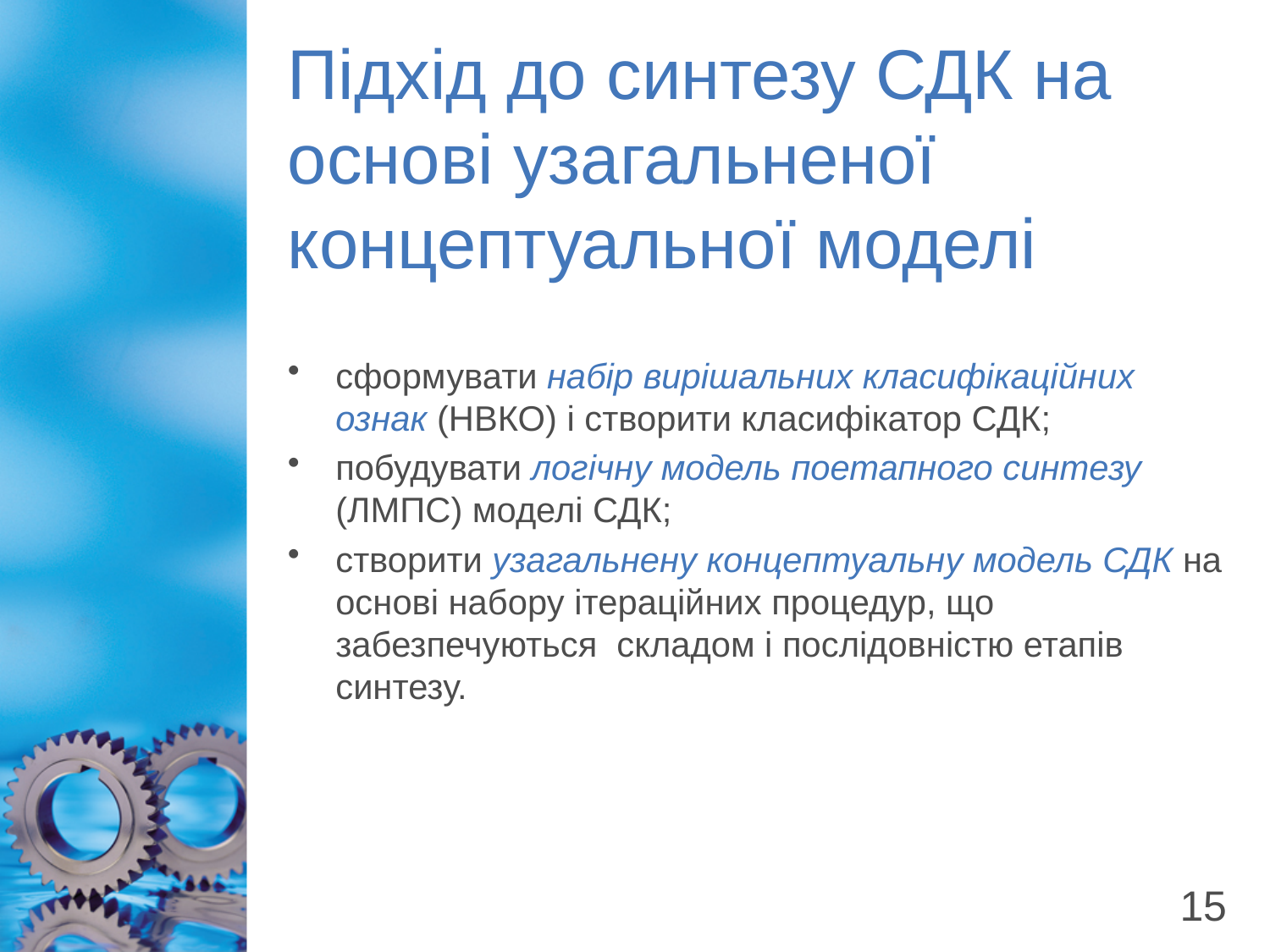

# Підхід до синтезу СДК на основі узагальненої концептуальної моделі
сформувати набір вирішальних класифікаційних ознак (НВКО) і створити класифікатор СДК;
побудувати логічну модель поетапного синтезу (ЛМПС) моделі СДК;
створити узагальнену концептуальну модель СДК на основі набору ітераційних процедур, що забезпечуються  складом і послідовністю етапів синтезу.